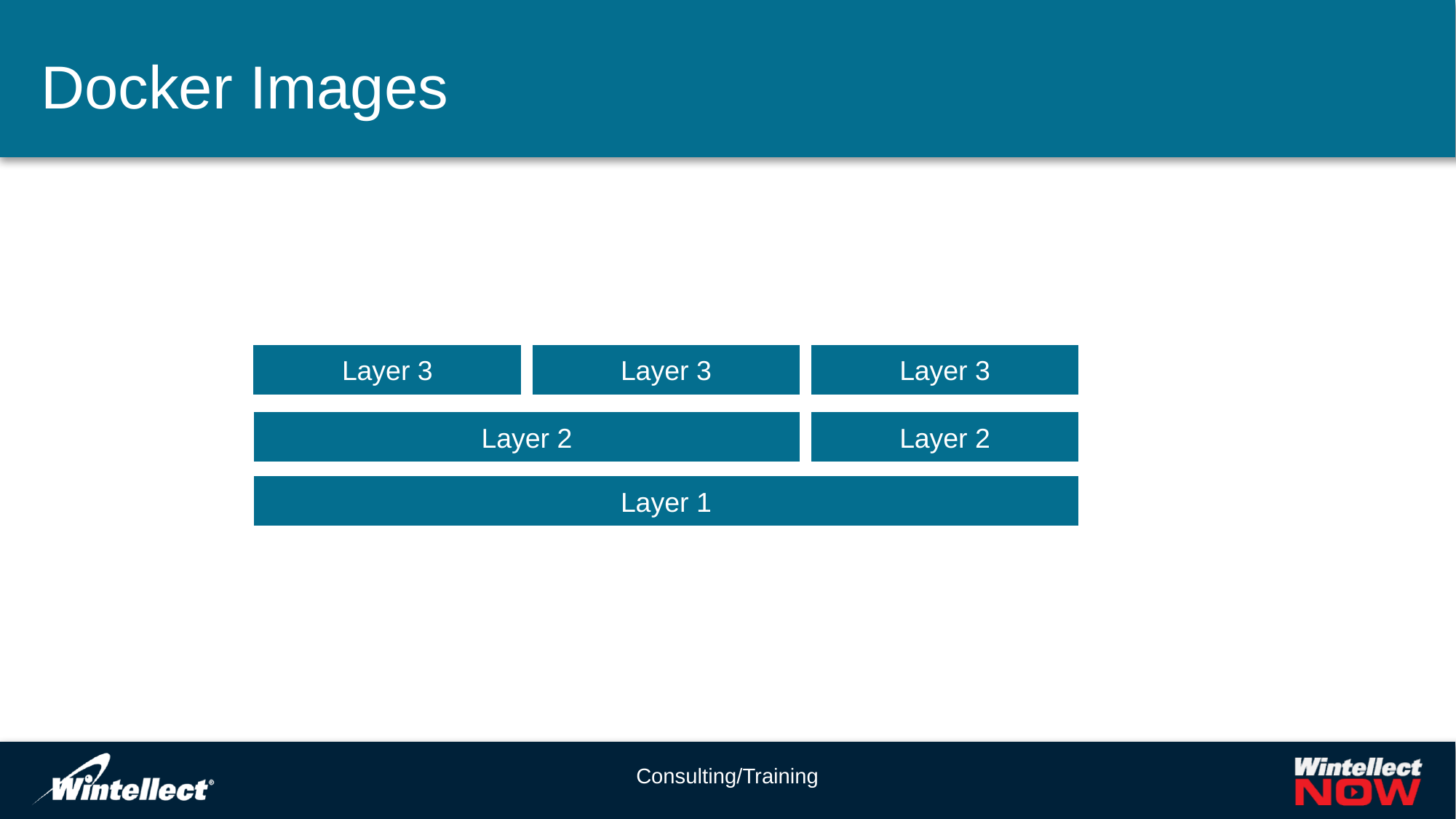

# Docker Images
Layer 3
Layer 3
Layer 3
Layer 2
Layer 2
Layer 1